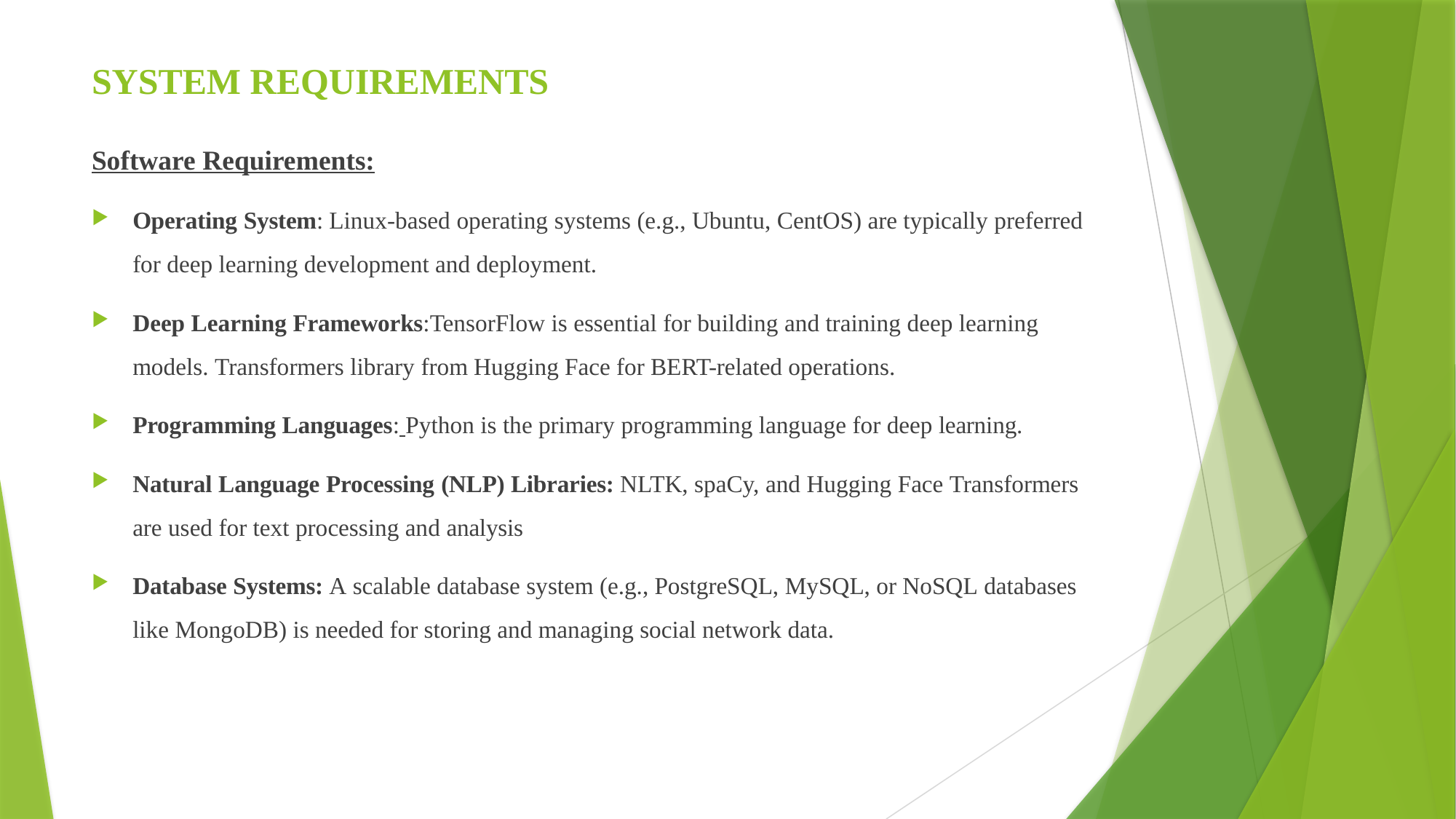

# SYSTEM REQUIREMENTS
Software Requirements:
Operating System: Linux-based operating systems (e.g., Ubuntu, CentOS) are typically preferred for deep learning development and deployment.
Deep Learning Frameworks:TensorFlow is essential for building and training deep learning models. Transformers library from Hugging Face for BERT-related operations.
Programming Languages: Python is the primary programming language for deep learning.
Natural Language Processing (NLP) Libraries: NLTK, spaCy, and Hugging Face Transformers are used for text processing and analysis
Database Systems: A scalable database system (e.g., PostgreSQL, MySQL, or NoSQL databases like MongoDB) is needed for storing and managing social network data.